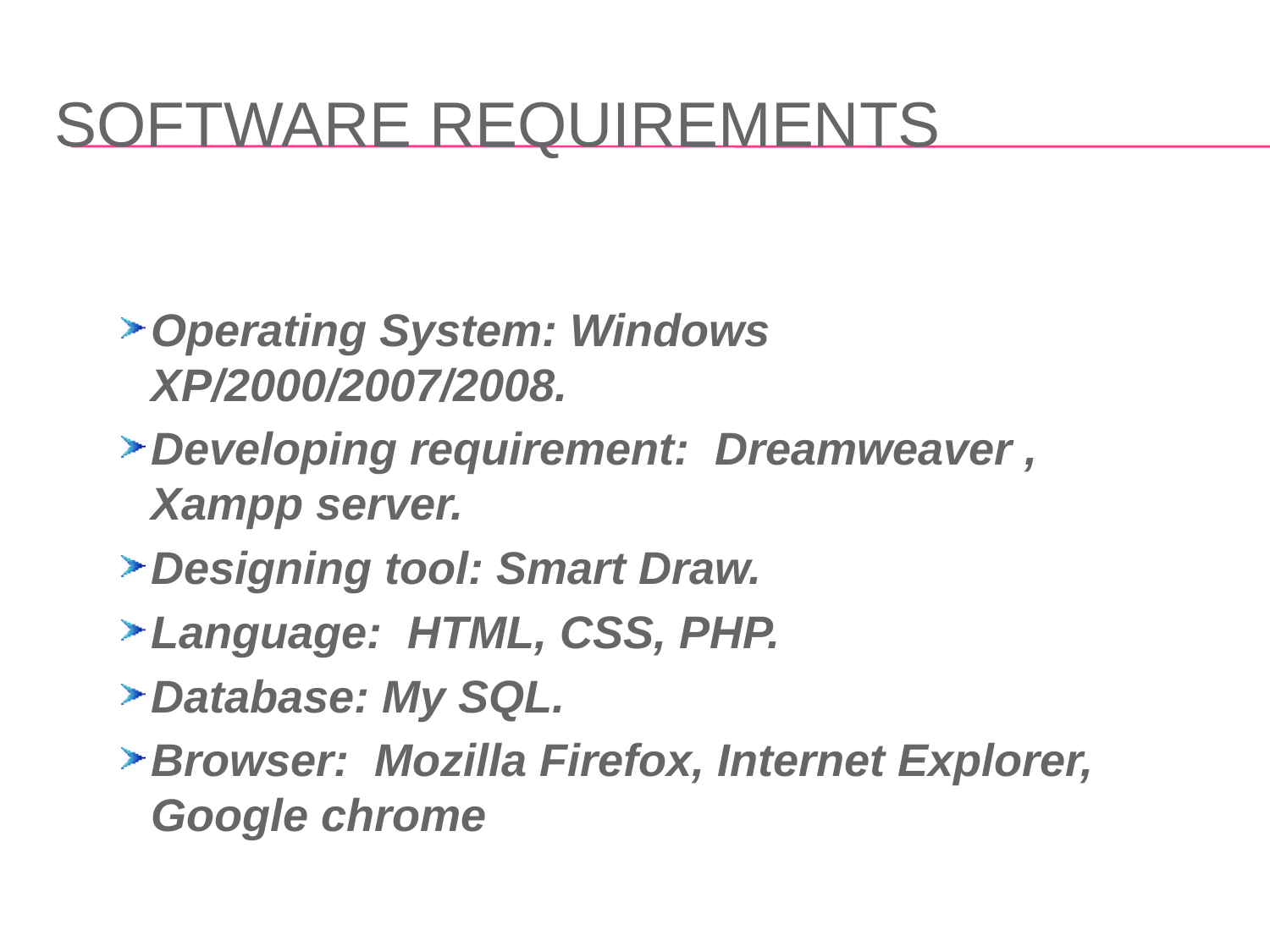

# SOFTWARE REQUIREMENTS

Operating System: Windows XP/2000/2007/2008.
Developing requirement:  Dreamweaver ,  Xampp server.
Designing tool: Smart Draw.
Language:  HTML, CSS, PHP.
Database: My SQL.
Browser:  Mozilla Firefox, Internet Explorer, Google chrome